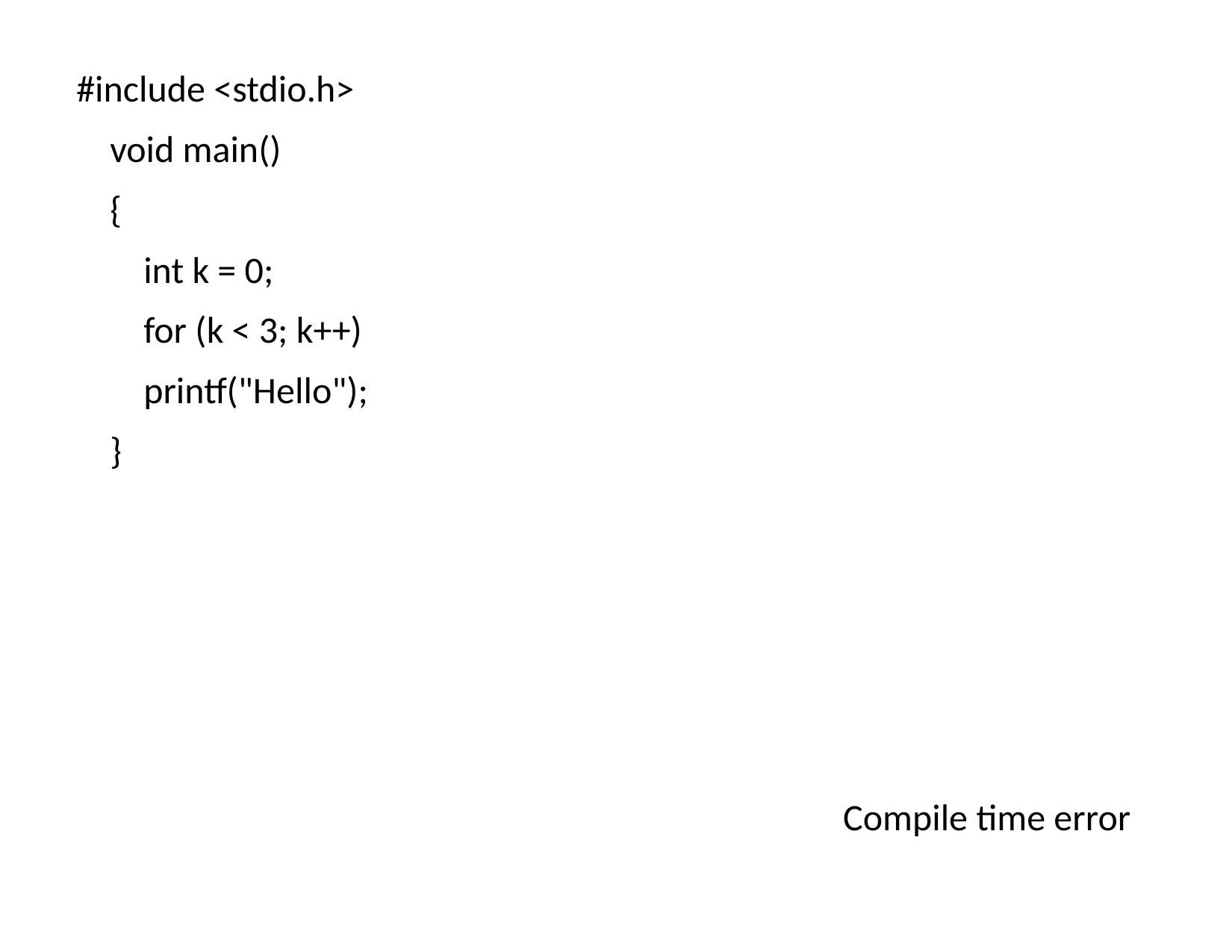

#include <stdio.h>
    void main()
    {
        int k = 0;
        for (k < 3; k++)
        printf("Hello");
    }
Compile time error